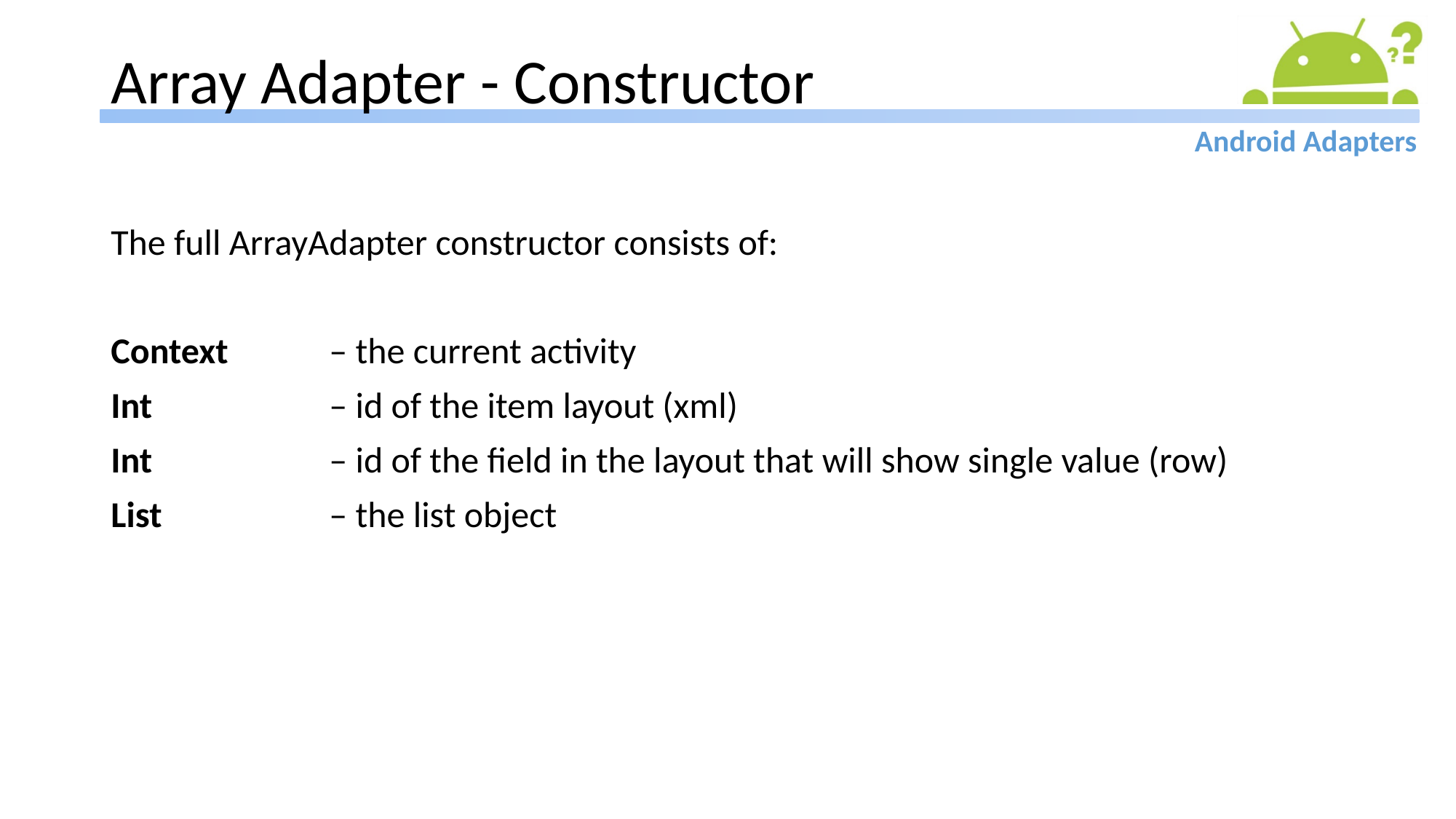

# Array Adapter - Constructor
The full ArrayAdapter constructor consists of:

Context 	– the current activity
Int		– id of the item layout (xml)
Int		– id of the field in the layout that will show single value (row)
List		– the list object